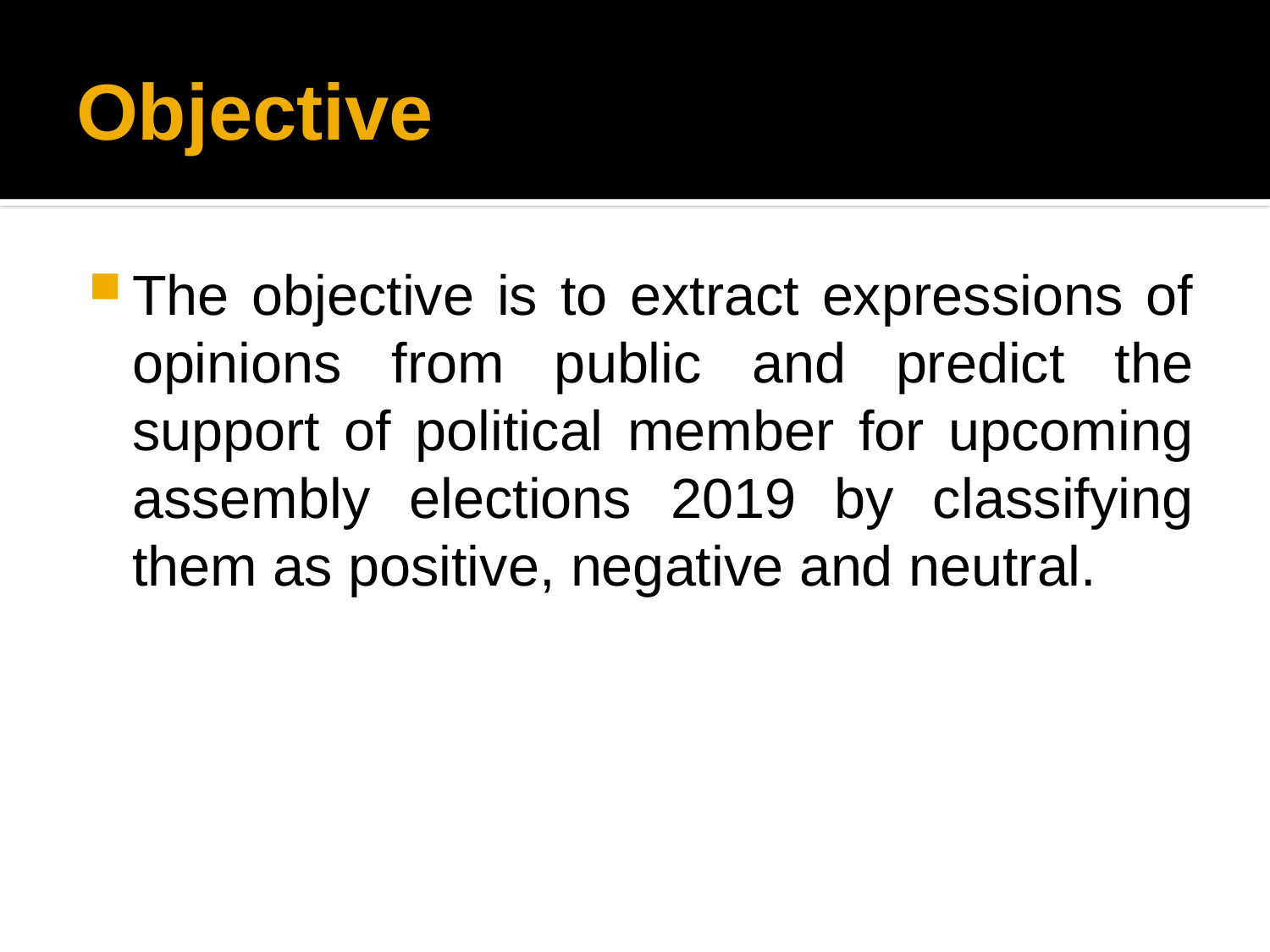

# Objective
The objective is to extract expressions of opinions from public and predict the support of political member for upcoming assembly elections 2019 by classifying them as positive, negative and neutral.